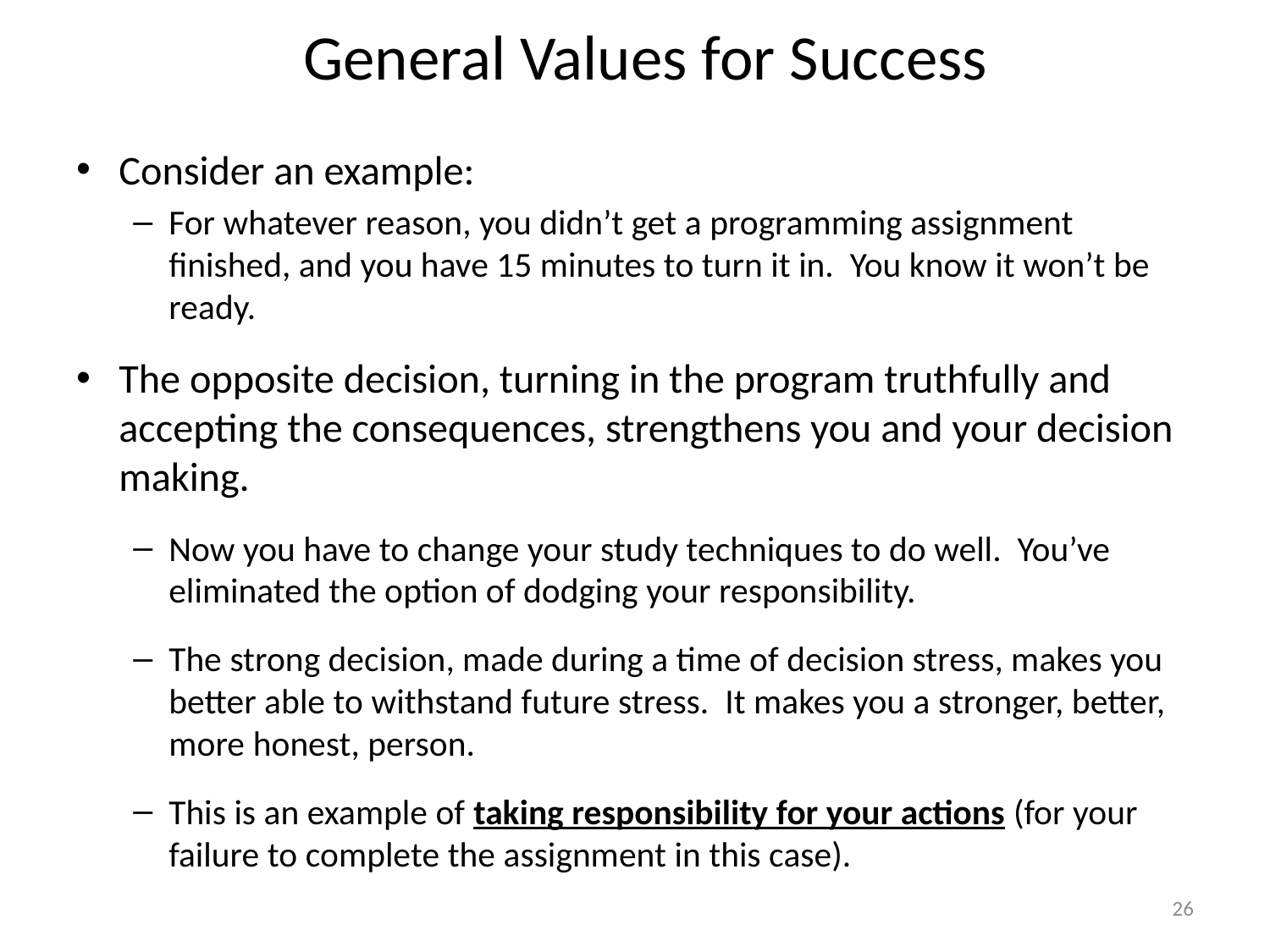

# General Values for Success
Consider an example:
For whatever reason, you didn’t get a programming assignment finished, and you have 15 minutes to turn it in.  You know it won’t be ready.
The opposite decision, turning in the program truthfully and accepting the consequences, strengthens you and your decision making.
Now you have to change your study techniques to do well.  You’ve eliminated the option of dodging your responsibility.
The strong decision, made during a time of decision stress, makes you better able to withstand future stress.  It makes you a stronger, better, more honest, person.
This is an example of taking responsibility for your actions (for your failure to complete the assignment in this case).
26